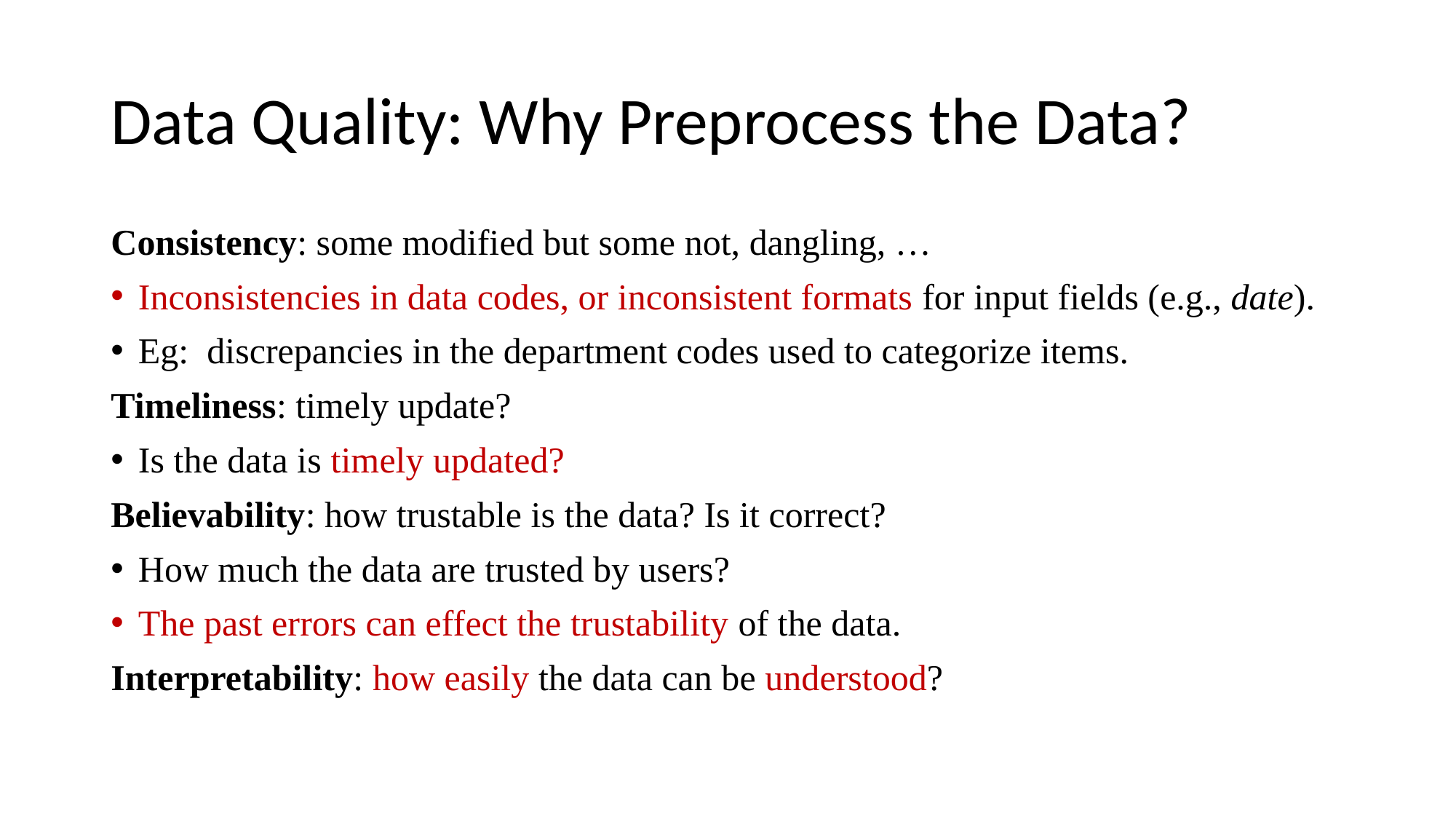

# Data Quality: Why Preprocess the Data?
Consistency: some modified but some not, dangling, …
Inconsistencies in data codes, or inconsistent formats for input fields (e.g., date).
Eg:  discrepancies in the department codes used to categorize items.
Timeliness: timely update?
Is the data is timely updated?
Believability: how trustable is the data? Is it correct?
How much the data are trusted by users?
The past errors can effect the trustability of the data.
Interpretability: how easily the data can be understood?